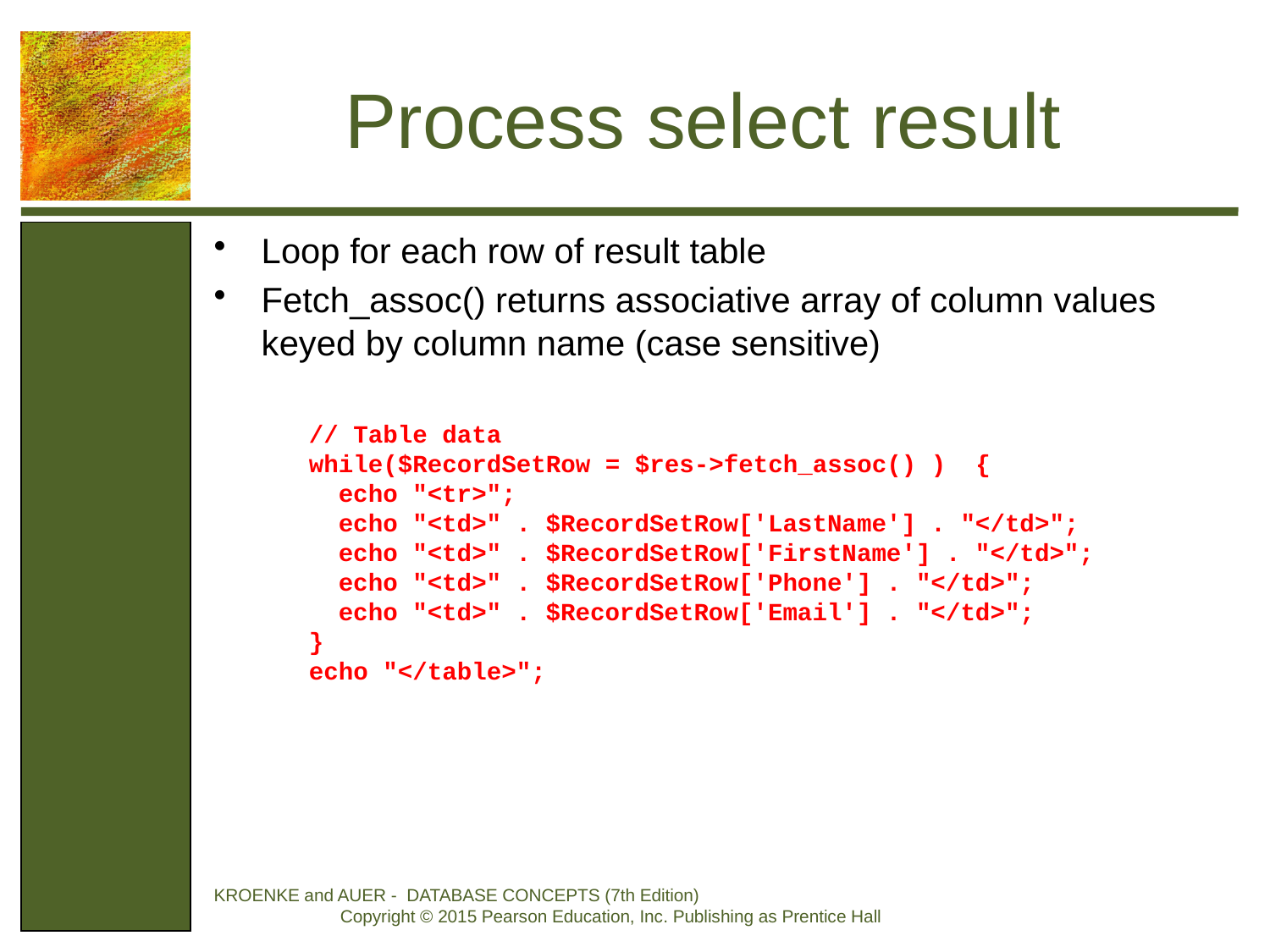

# Process select result
Loop for each row of result table
Fetch_assoc() returns associative array of column values keyed by column name (case sensitive)
// Table data
while($RecordSetRow = $res->fetch_assoc() )  {
  echo "<tr>";
  echo "<td>" . $RecordSetRow['LastName'] . "</td>";
  echo "<td>" . $RecordSetRow['FirstName'] . "</td>";
  echo "<td>" . $RecordSetRow['Phone'] . "</td>";
  echo "<td>" . $RecordSetRow['Email'] . "</td>";
}
echo "</table>";
KROENKE and AUER -  DATABASE CONCEPTS (7th Edition)                                                                     Copyright © 2015 Pearson Education, Inc. Publishing as Prentice Hall